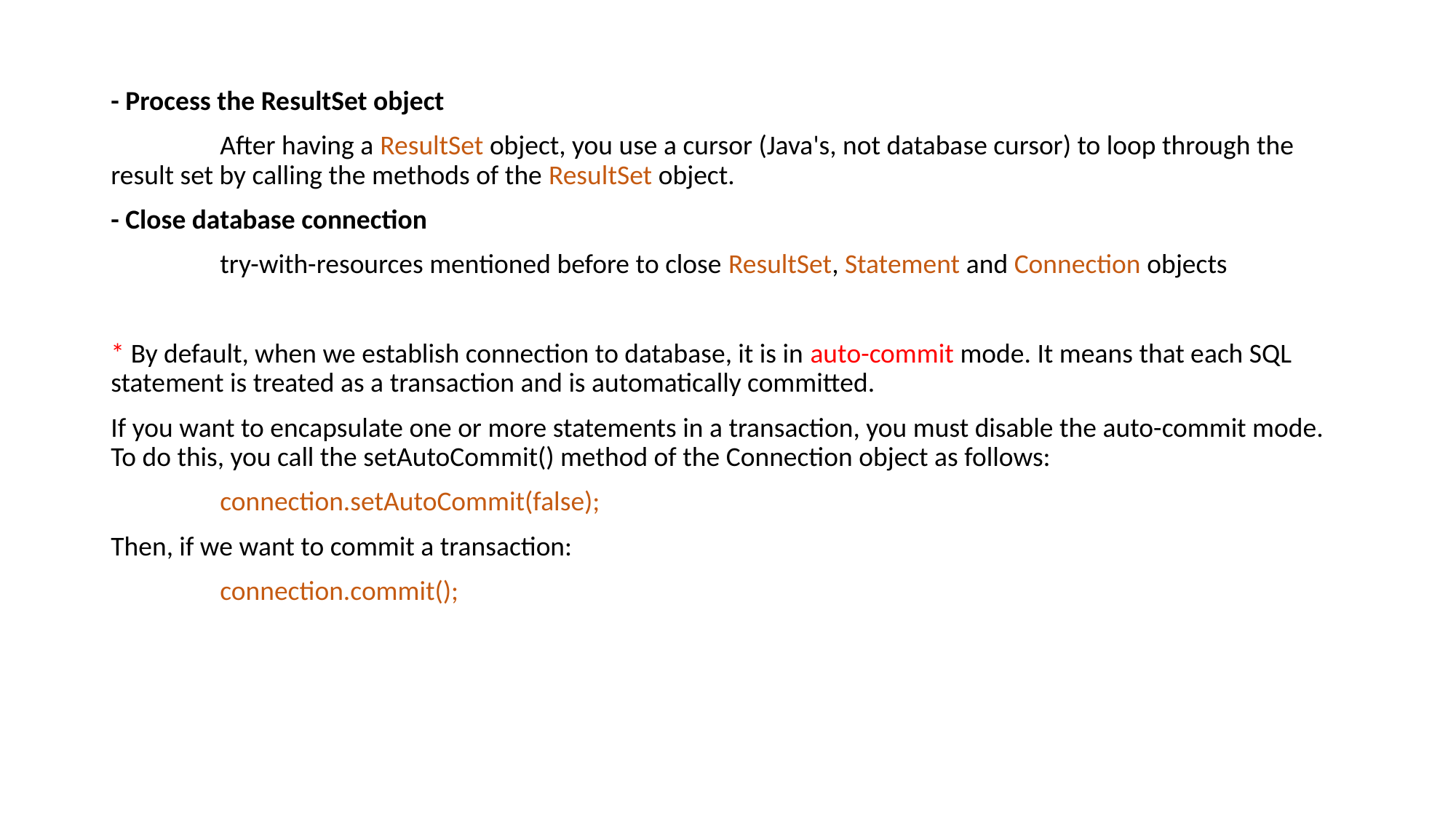

- Process the ResultSet object
	After having a ResultSet object, you use a cursor (Java's, not database cursor) to loop through the 	result set by calling the methods of the ResultSet object.
- Close database connection
	try-with-resources mentioned before to close ResultSet, Statement and Connection objects

* By default, when we establish connection to database, it is in auto-commit mode. It means that each SQL statement is treated as a transaction and is automatically committed.
If you want to encapsulate one or more statements in a transaction, you must disable the auto-commit mode. To do this, you call the setAutoCommit() method of the Connection object as follows:
	connection.setAutoCommit(false);
Then, if we want to commit a transaction:
	connection.commit();